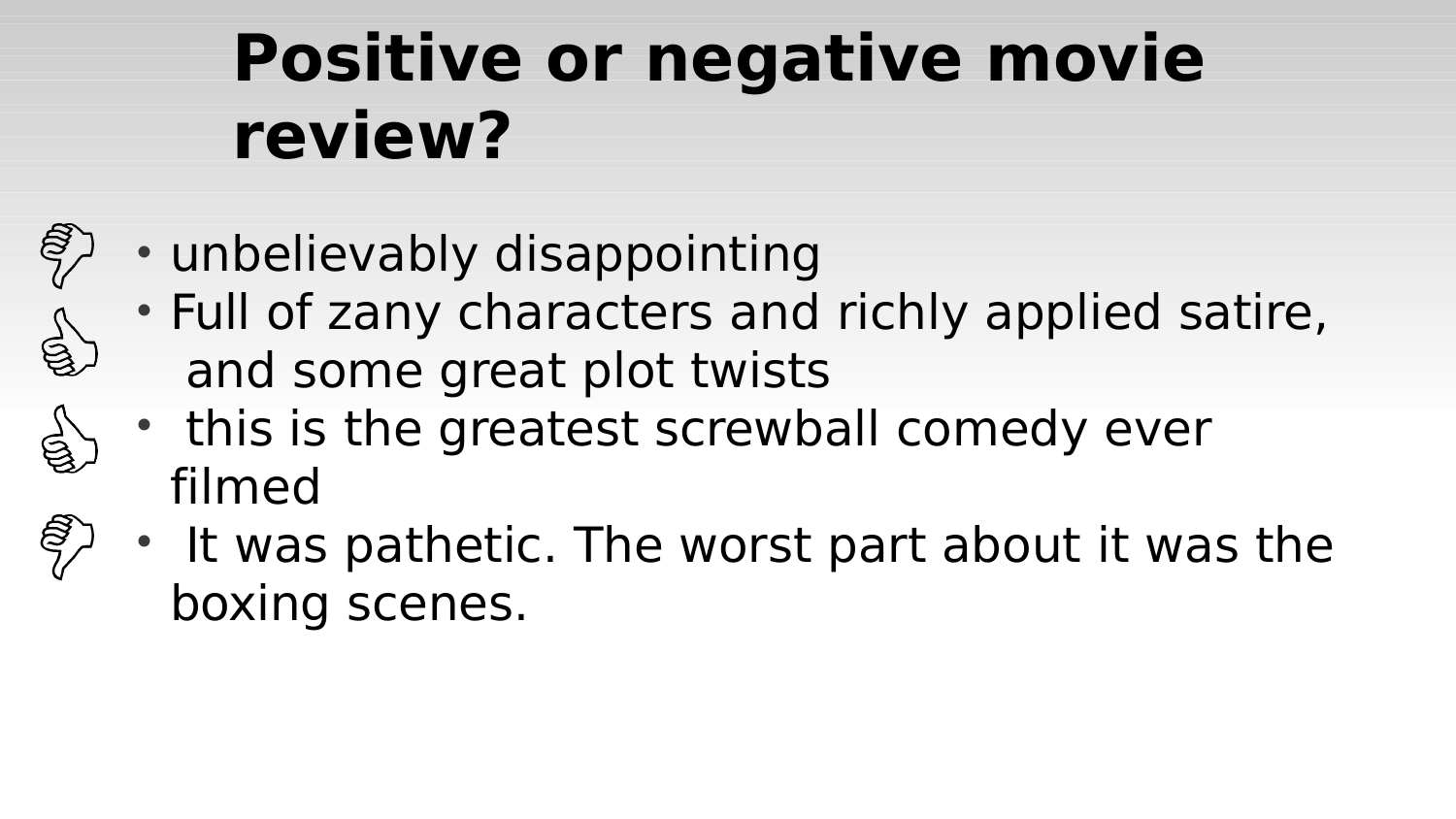

# Positive or negative movie
review?
unbelievably disappointing
Full of zany characters and richly applied satire,  and some great plot twists

•

this is the greatest screwball comedy ever

filmed

•
It was pathetic. The worst part about it was the
boxing scenes.